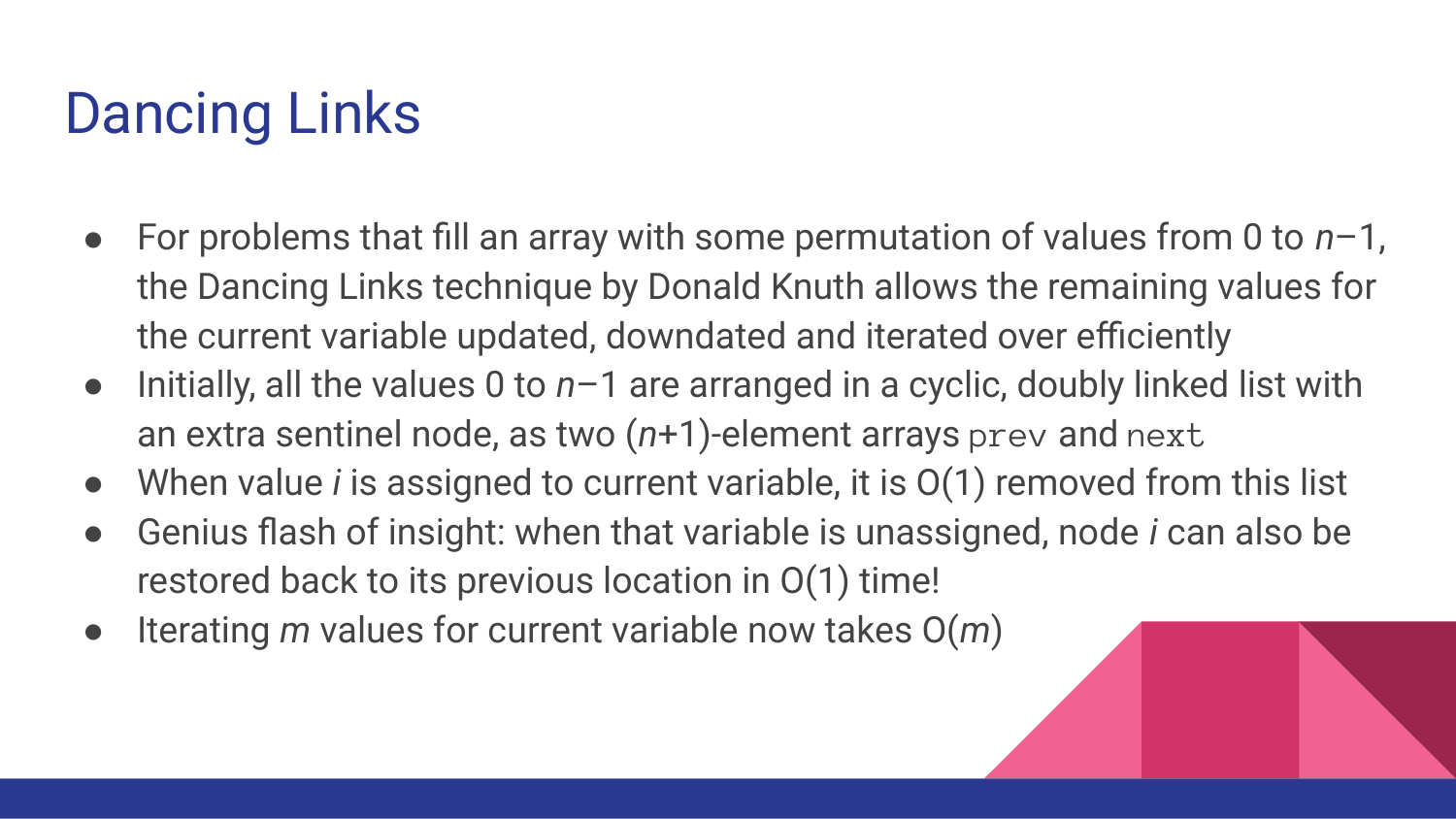

# Dancing Links
For problems that fill an array with some permutation of values from 0 to n–1, the Dancing Links technique by Donald Knuth allows the remaining values for the current variable updated, downdated and iterated over efficiently
Initially, all the values 0 to n–1 are arranged in a cyclic, doubly linked list with an extra sentinel node, as two (n+1)-element arrays prev and next
When value i is assigned to current variable, it is O(1) removed from this list
Genius flash of insight: when that variable is unassigned, node i can also be restored back to its previous location in O(1) time!
Iterating m values for current variable now takes O(m)